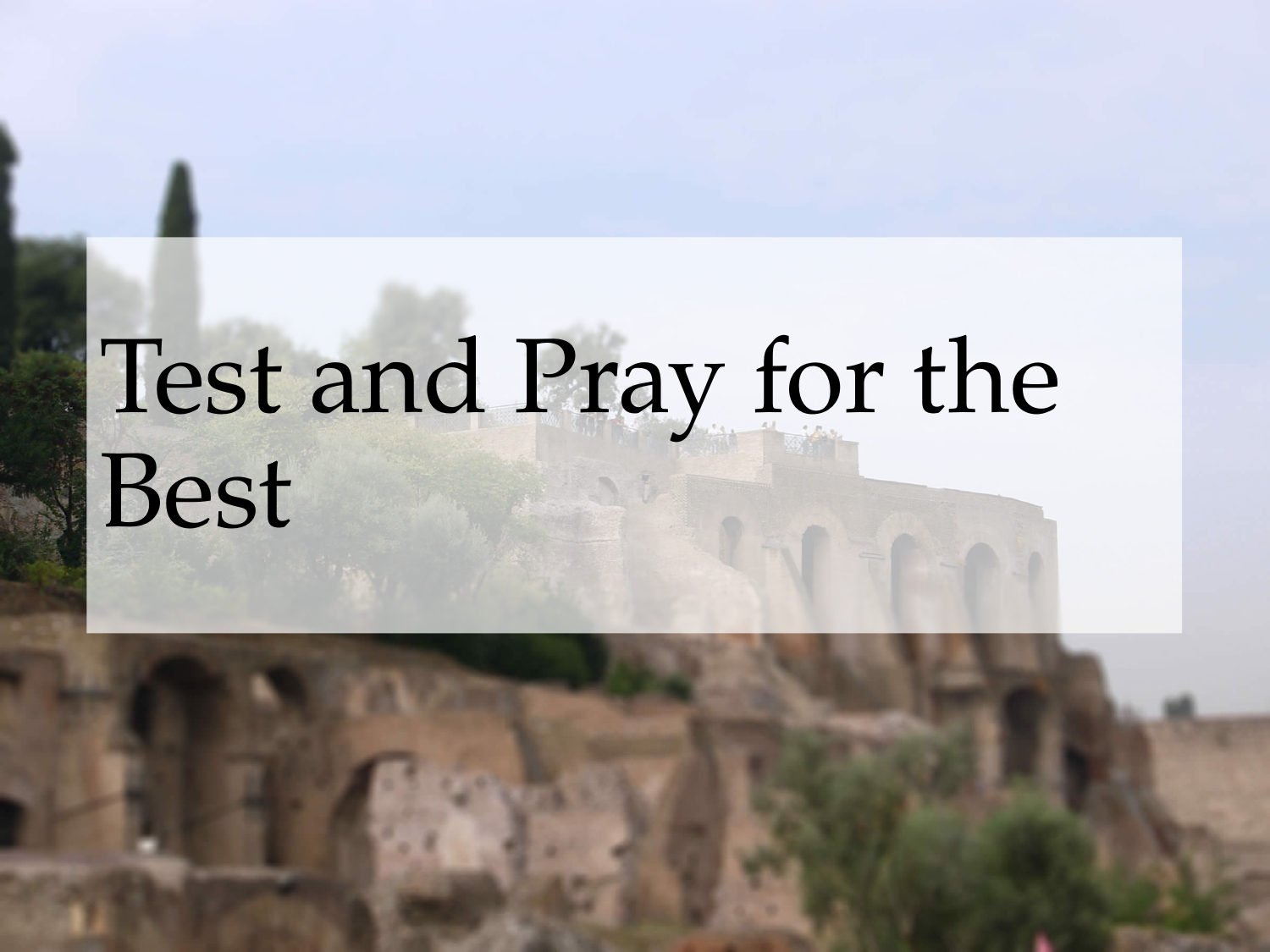

# Test and Pray for the Best